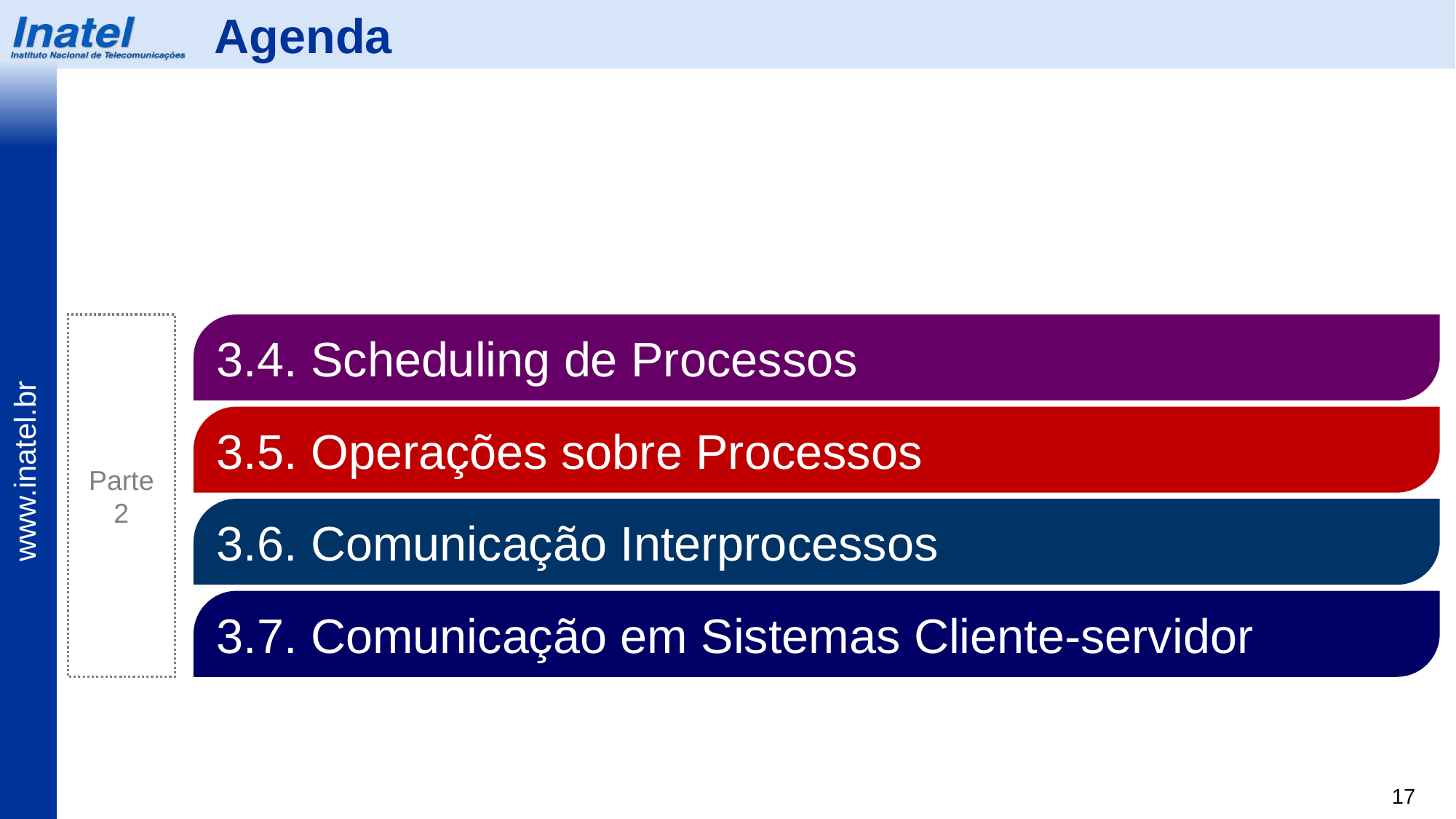

Agenda
3.1. Conceito de Processo
3.2. Estados de um Processo
3.3. Representação de um Processo
3.4. Scheduling de Processos
Parte 2
3.5. Operações sobre Processos
3.6. Comunicação Interprocessos
3.7. Comunicação em Sistemas Cliente-servidor